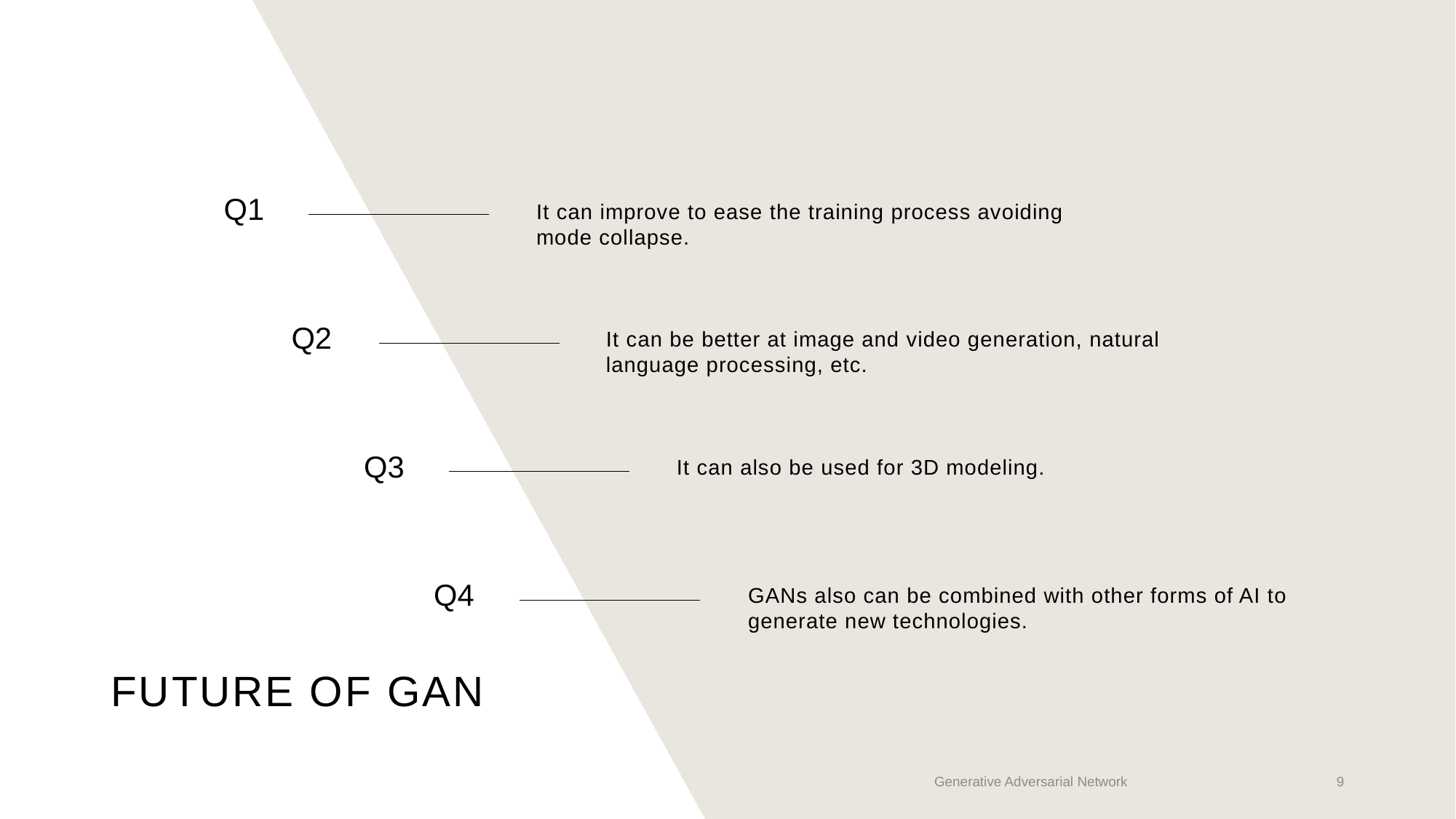

Q1
It can improve to ease the training process avoiding mode collapse.
Q2
It can be better at image and video generation, natural language processing, etc.
Q3
It can also be used for 3D modeling.
Q4
GANs also can be combined with other forms of AI to generate new technologies.
# Future of gan
Generative Adversarial Network
9